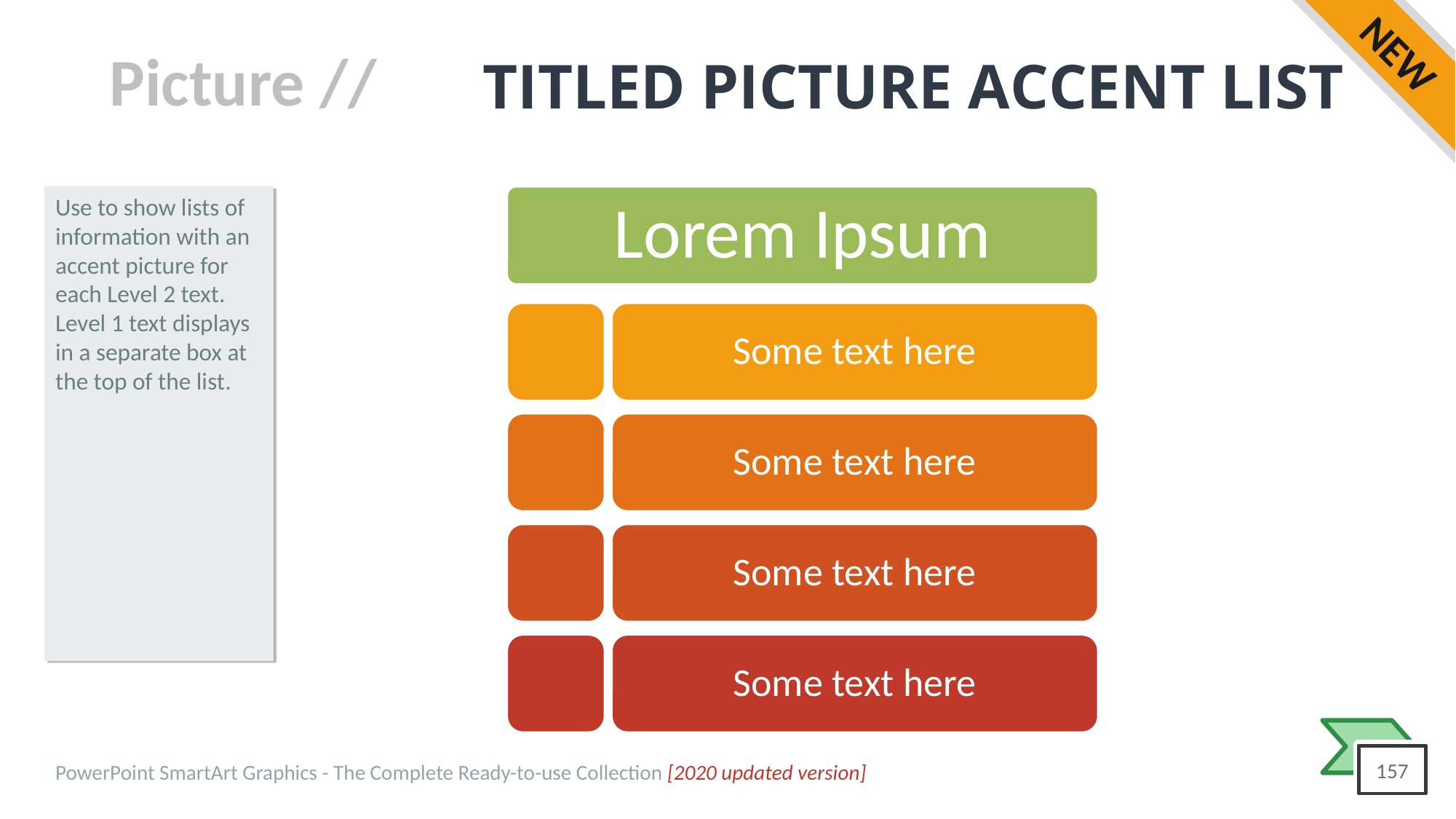

NEW
# TITLED PICTURE ACCENT LIST
Use to show lists of information with an accent picture for each Level 2 text. Level 1 text displays in a separate box at the top of the list.

Lorem Ipsum

Some text here

Some text here

Some text here

Some text here
PowerPoint SmartArt Graphics - The Complete Ready-to-use Collection [2020 updated version]